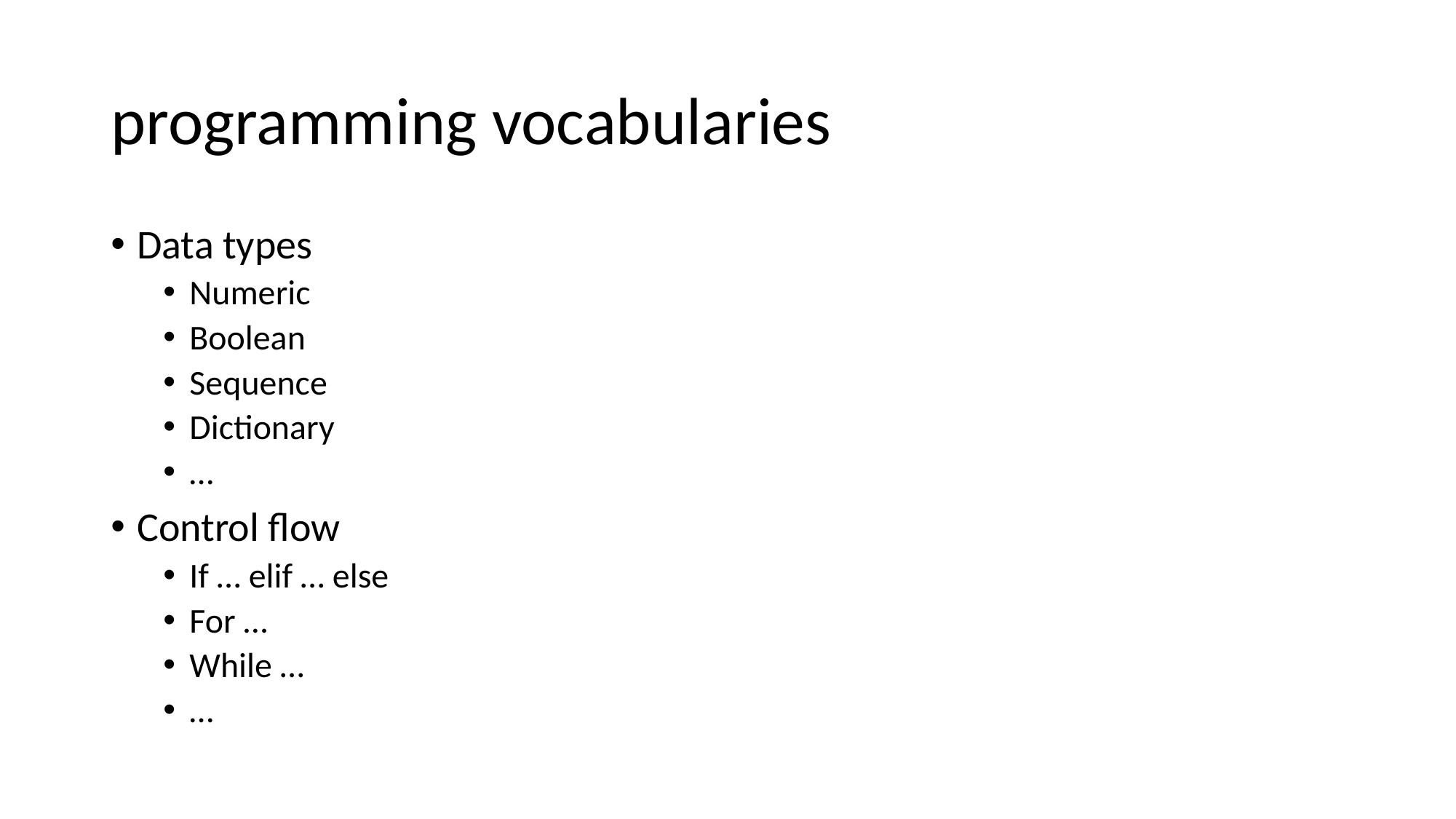

# programming vocabularies
Data types
Numeric
Boolean
Sequence
Dictionary
…
Control flow
If … elif … else
For …
While …
…